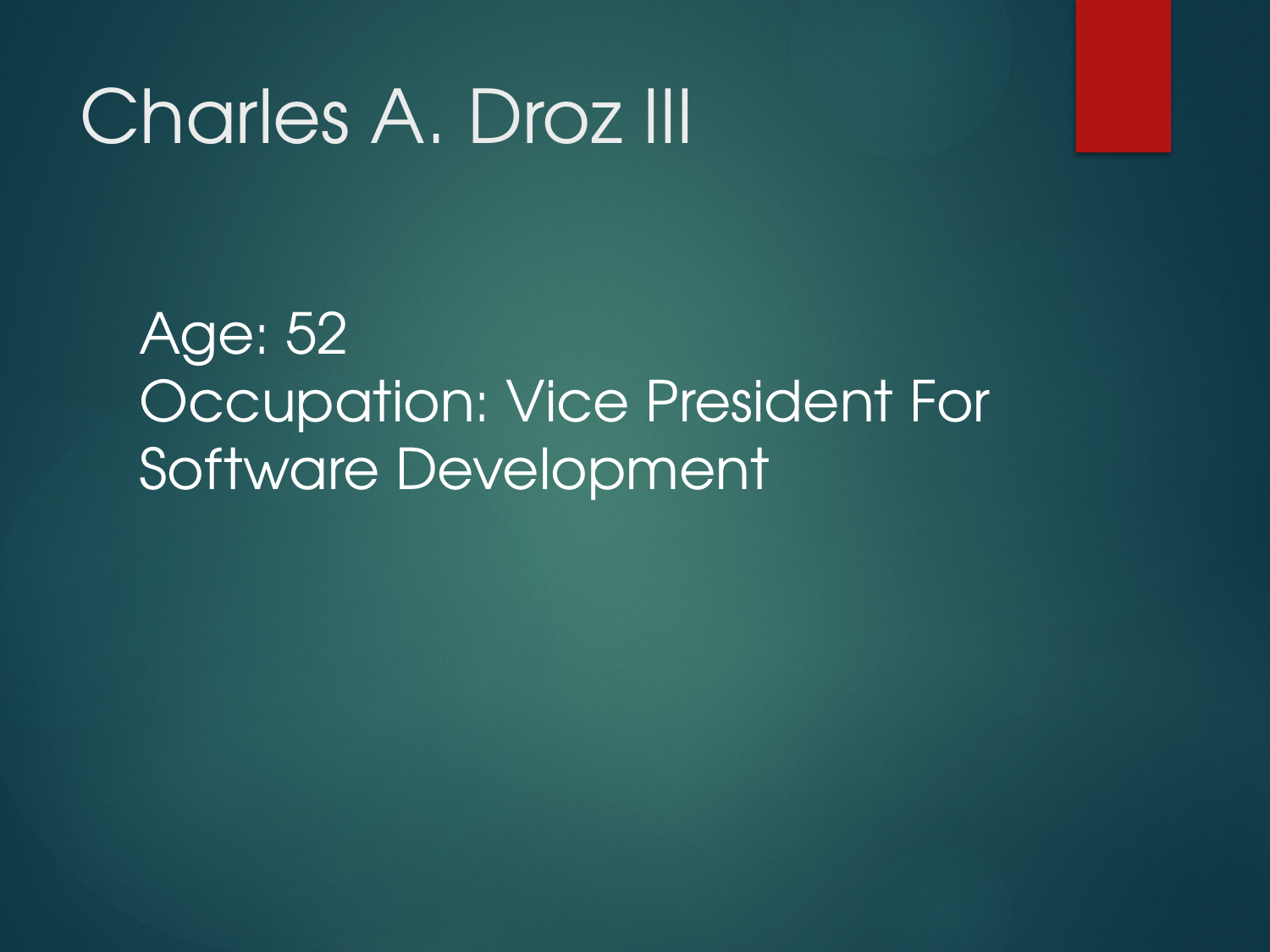

# Charles A. Droz III

Age: 52
Occupation: Vice President For Software Development